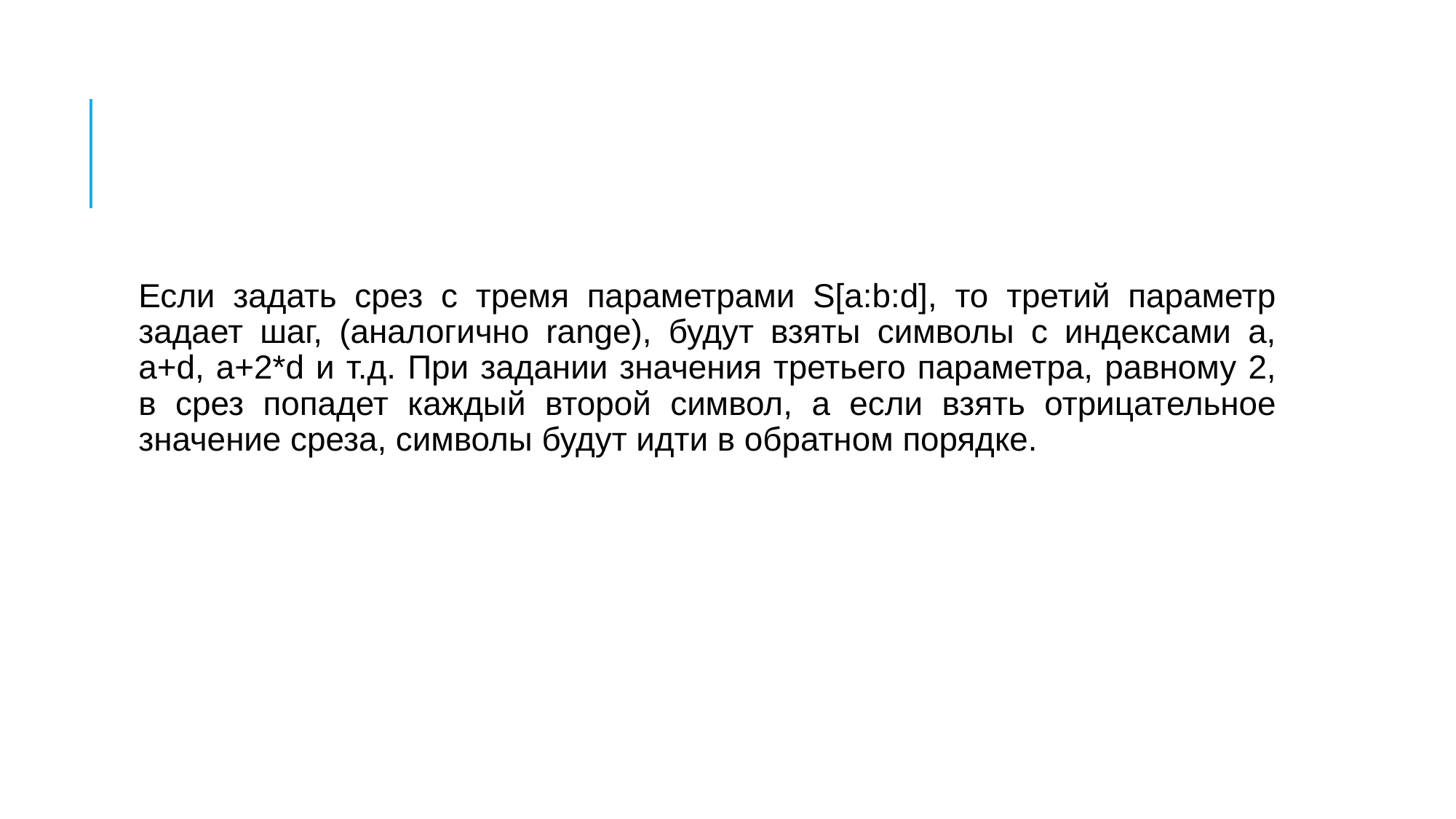

#
Если задать срез с тремя параметрами S[a:b:d], то третий параметр задает шаг, (аналогично range), будут взяты символы с индексами a, a+d, a+2*d и т.д. При задании значения третьего параметра, равному 2, в срез попадет каждый второй символ, а если взять отрицательное значение среза, символы будут идти в обратном порядке.